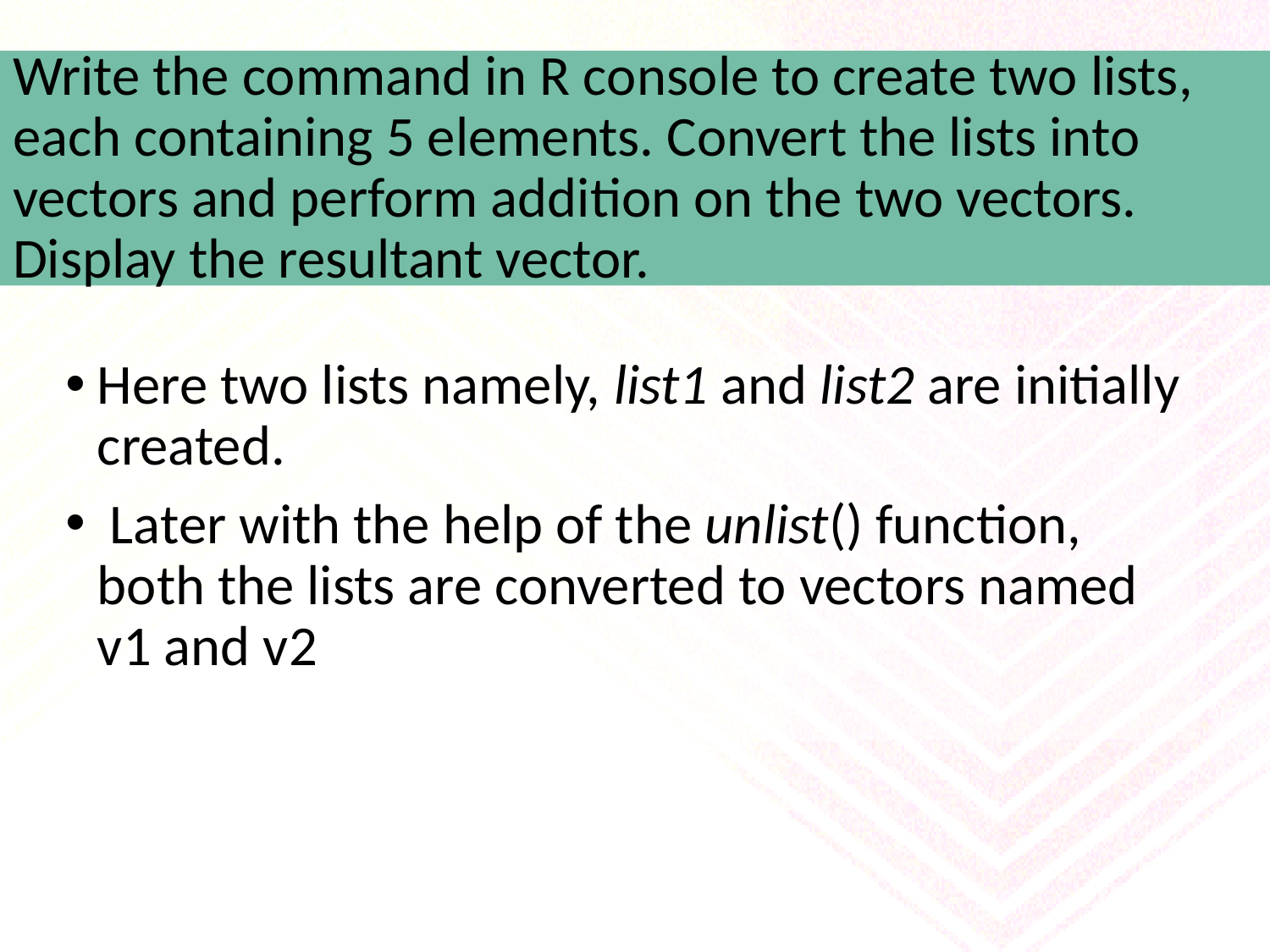

# Write the command in R console to create two lists, each containing 5 elements. Convert the lists into vectors and perform addition on the two vectors. Display the resultant vector.
Here two lists namely, list1 and list2 are initially created.
 Later with the help of the unlist() function, both the lists are converted to vectors named v1 and v2